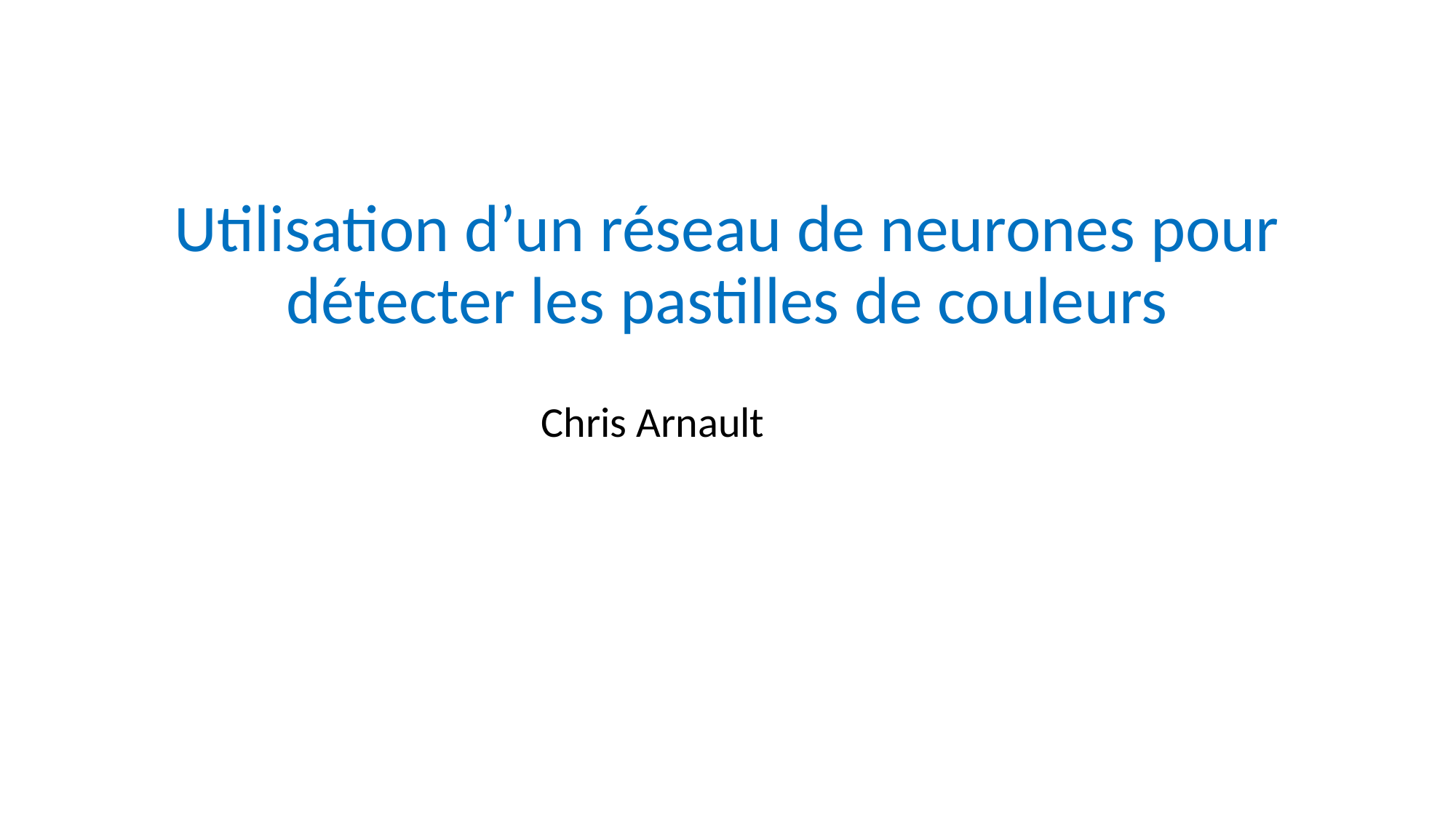

# Utilisation d’un réseau de neurones pour détecter les pastilles de couleurs
Chris Arnault